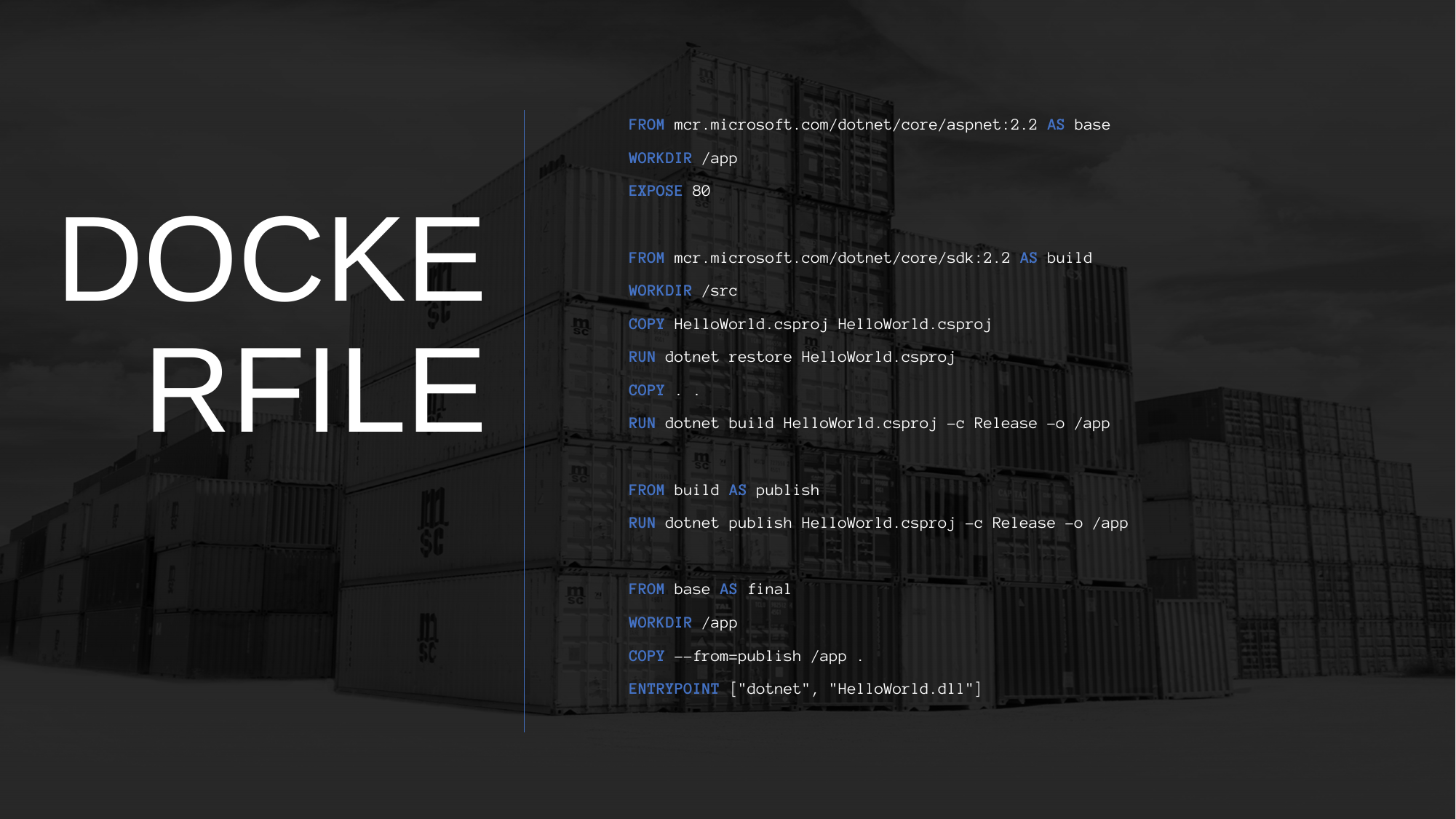

FROM mcr.microsoft.com/dotnet/core/aspnet:2.2 AS base
WORKDIR /app
EXPOSE 80

FROM mcr.microsoft.com/dotnet/core/sdk:2.2 AS build
WORKDIR /src
COPY HelloWorld.csproj HelloWorld.csproj
RUN dotnet restore HelloWorld.csproj
COPY . .
RUN dotnet build HelloWorld.csproj -c Release -o /app

FROM build AS publish
RUN dotnet publish HelloWorld.csproj -c Release -o /app

FROM base AS final
WORKDIR /app
COPY --from=publish /app .
ENTRYPOINT ["dotnet", "HelloWorld.dll"]
# DOCKERFILE